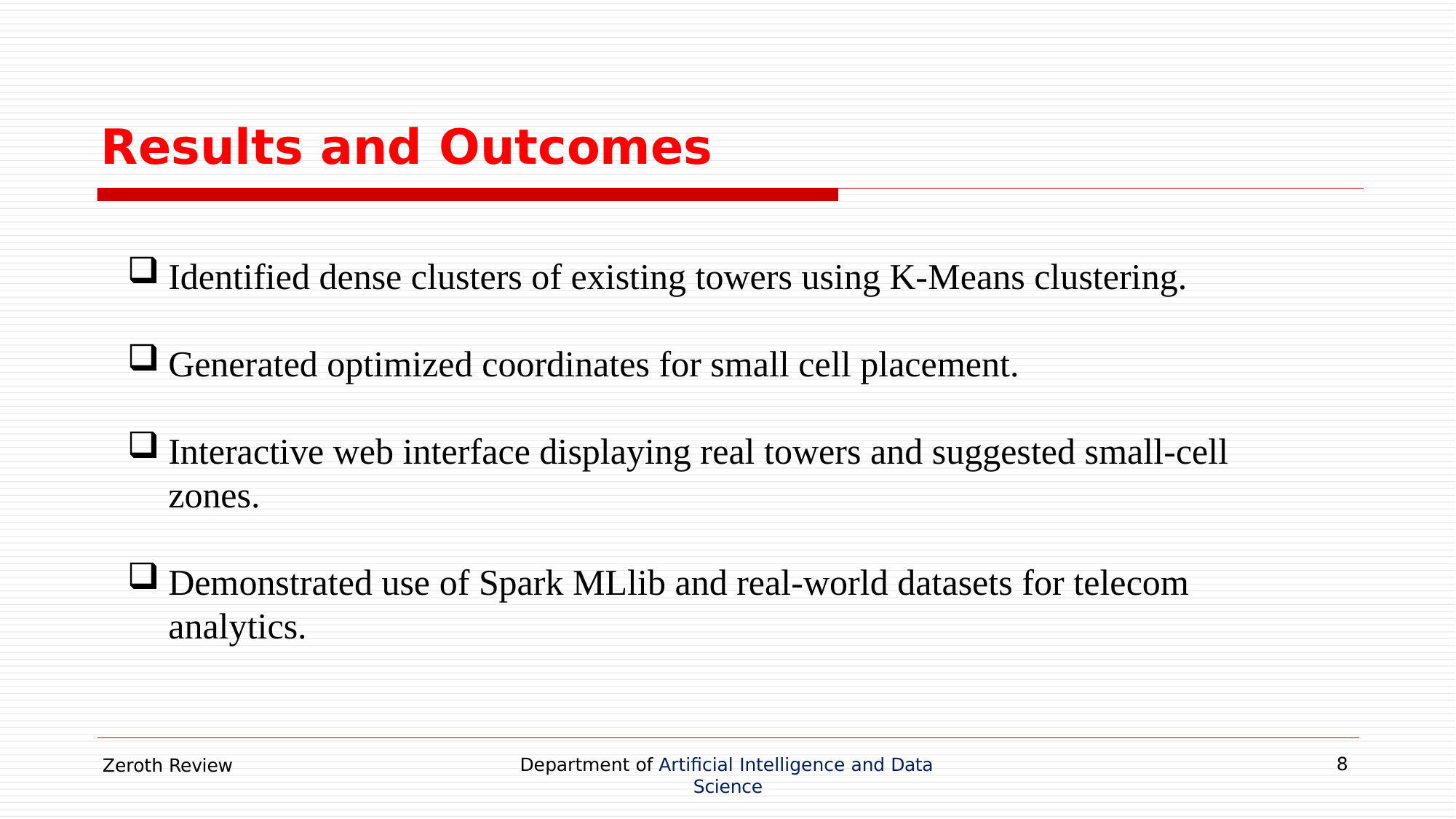

# Results and Outcomes

Identified dense clusters of existing towers using K-Means clustering.
Generated optimized coordinates for small cell placement.
Interactive web interface displaying real towers and suggested small-cell zones.
Demonstrated use of Spark MLlib and real-world datasets for telecom analytics.

Department of Artificial Intelligence and Data Science
8
Zeroth Review